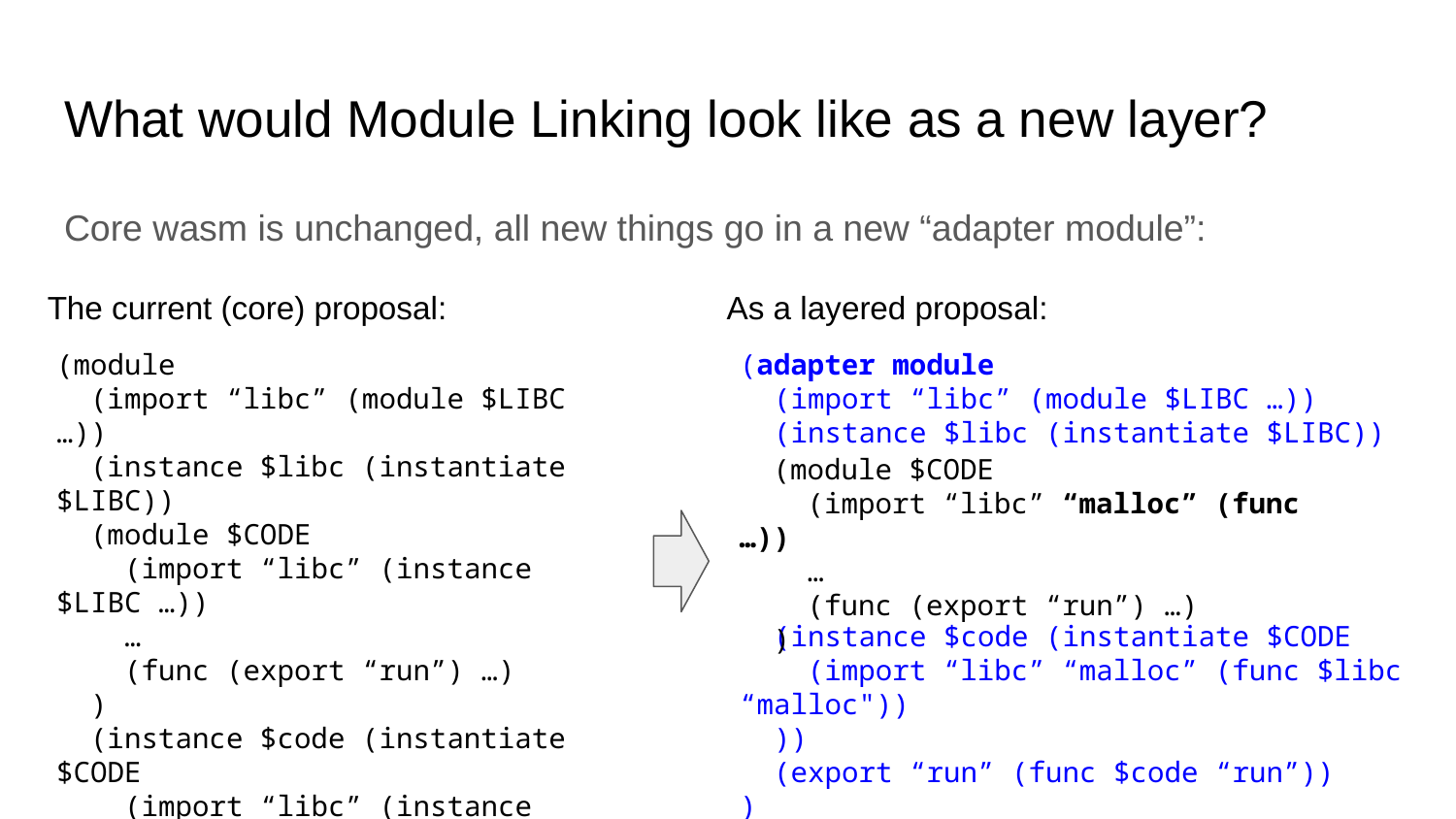

# What would Module Linking look like as a new layer?
Core wasm is unchanged, all new things go in a new “adapter module”:
The current (core) proposal:
As a layered proposal:
(module
  (import “libc” (module $LIBC …))
  (instance $libc (instantiate $LIBC))
  (module $CODE
    (import “libc” (instance $LIBC …))
    …
    (func (export “run”) …)
  )
  (instance $code (instantiate $CODE
    (import “libc” (instance $libc))
  ))
  (export “run” (func $code “run”))
)
(adapter module
  (import “libc” (module $LIBC …))
  (instance $libc (instantiate $LIBC))

  (instance $code (instantiate $CODE
    (import “libc” “malloc” (func $libc “malloc"))
  ))
  (export “run” (func $code “run”))
)
  (module $CODE
    (import “libc” “malloc” (func …))
    …
    (func (export “run”) …)
  )